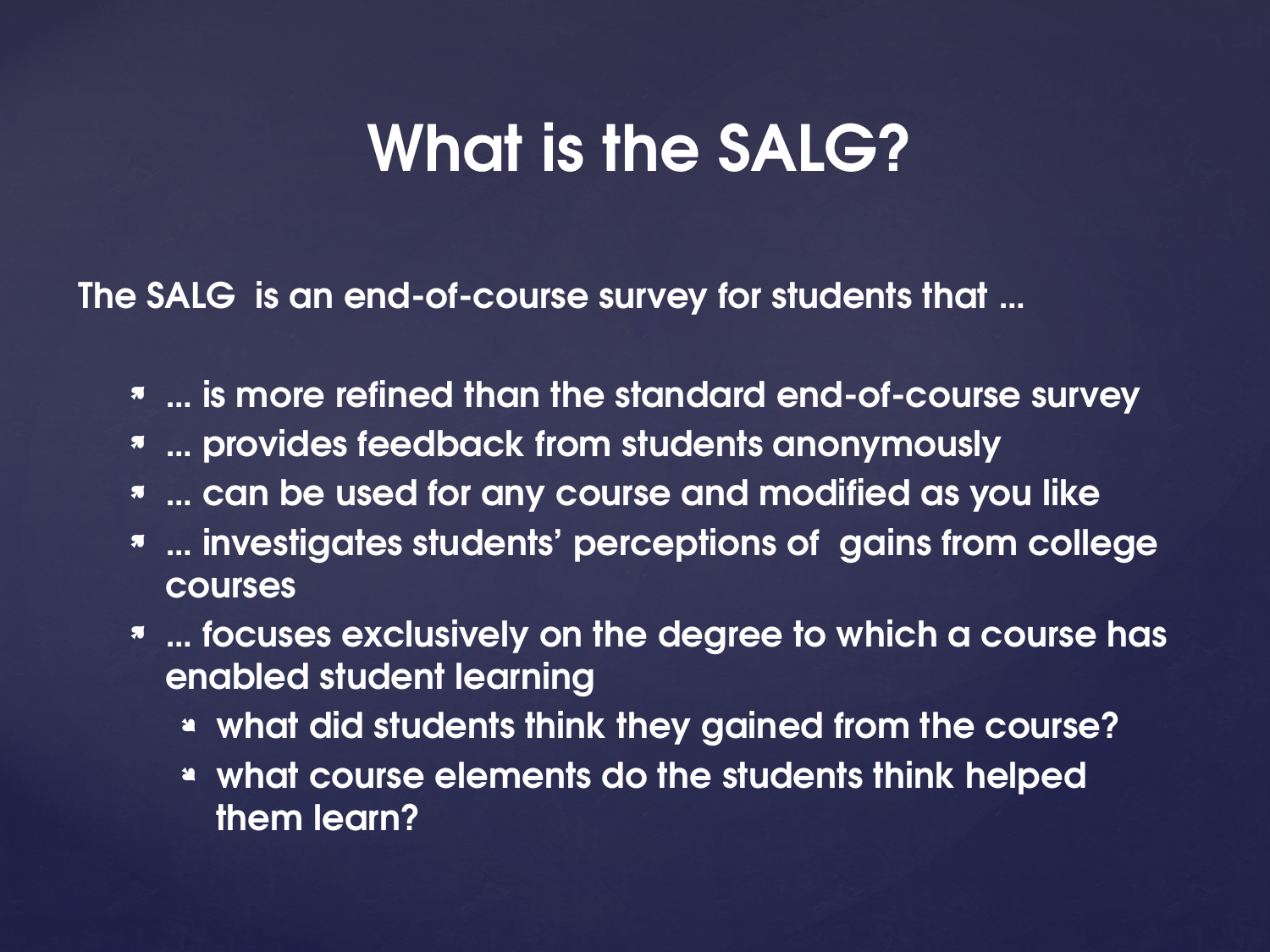

# What is the SALG?
The SALG  is an end-of-course survey for students that …

… is more refined than the standard end-of-course survey
… provides feedback from students anonymously
… can be used for any course and modified as you like
… investigates students’ perceptions of  gains from college courses
… focuses exclusively on the degree to which a course has enabled student learning
what did students think they gained from the course?
what course elements do the students think helped them learn?